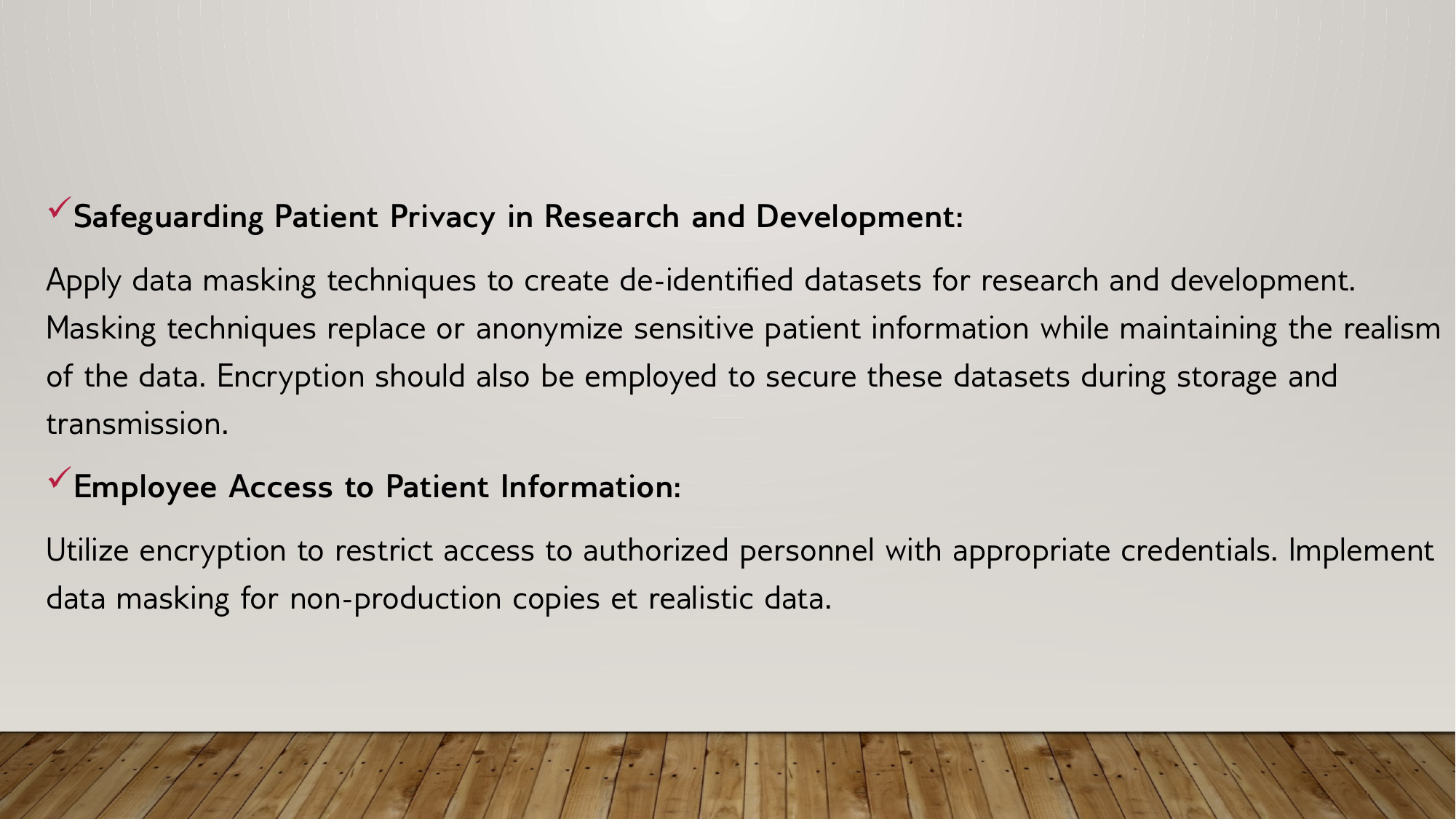

Safeguarding Patient Privacy in Research and Development:
Apply data masking techniques to create de-identified datasets for research and development. Masking techniques replace or anonymize sensitive patient information while maintaining the realism of the data. Encryption should also be employed to secure these datasets during storage and transmission.
Employee Access to Patient Information:
Utilize encryption to restrict access to authorized personnel with appropriate credentials. Implement data masking for non-production copies et realistic data.